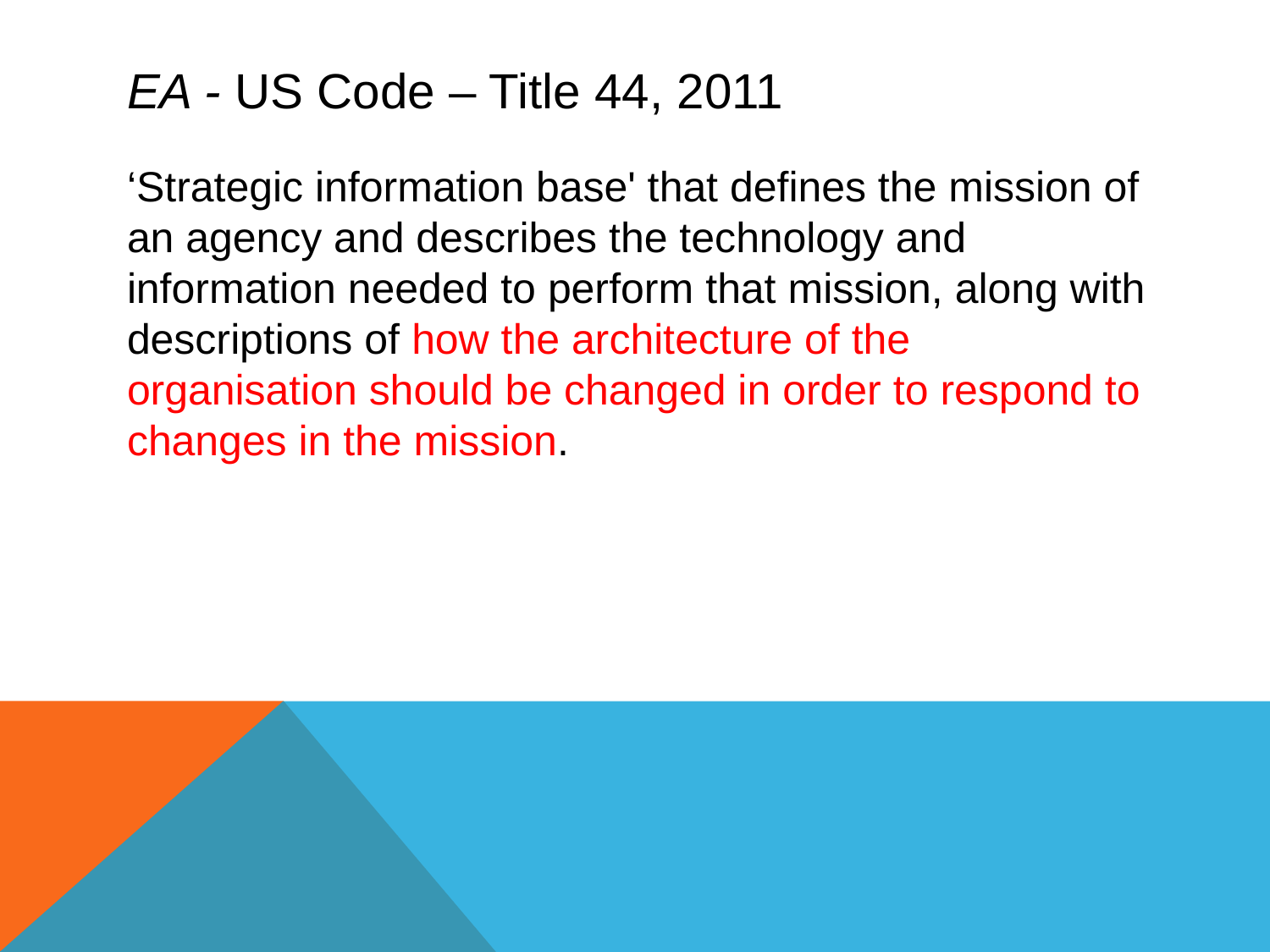

# EA - US Code – Title 44, 2011
‘Strategic information base' that defines the mission of an agency and describes the technology and information needed to perform that mission, along with descriptions of how the architecture of the organisation should be changed in order to respond to changes in the mission.